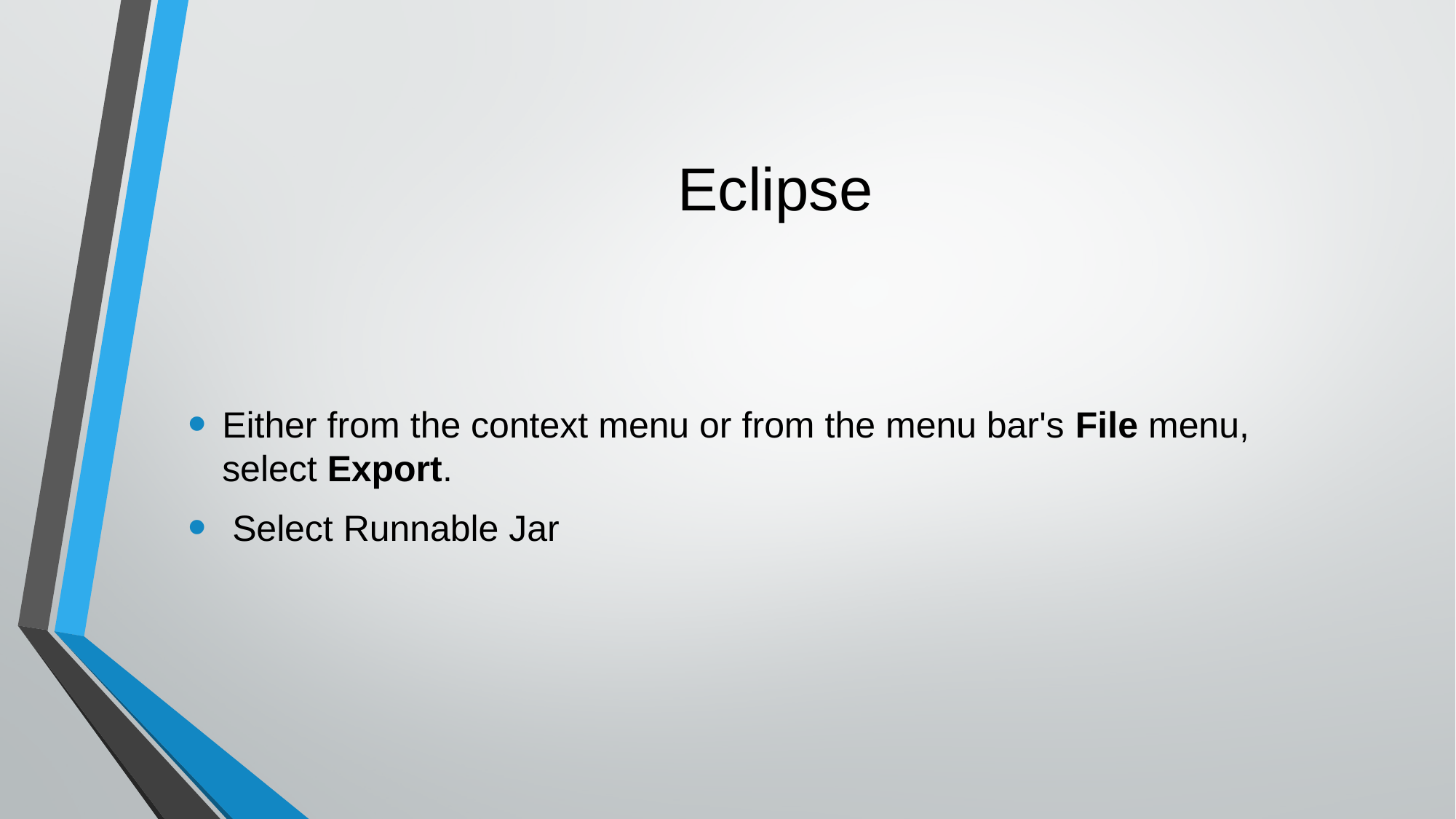

# Eclipse
Either from the context menu or from the menu bar's File menu, select Export.
 Select Runnable Jar